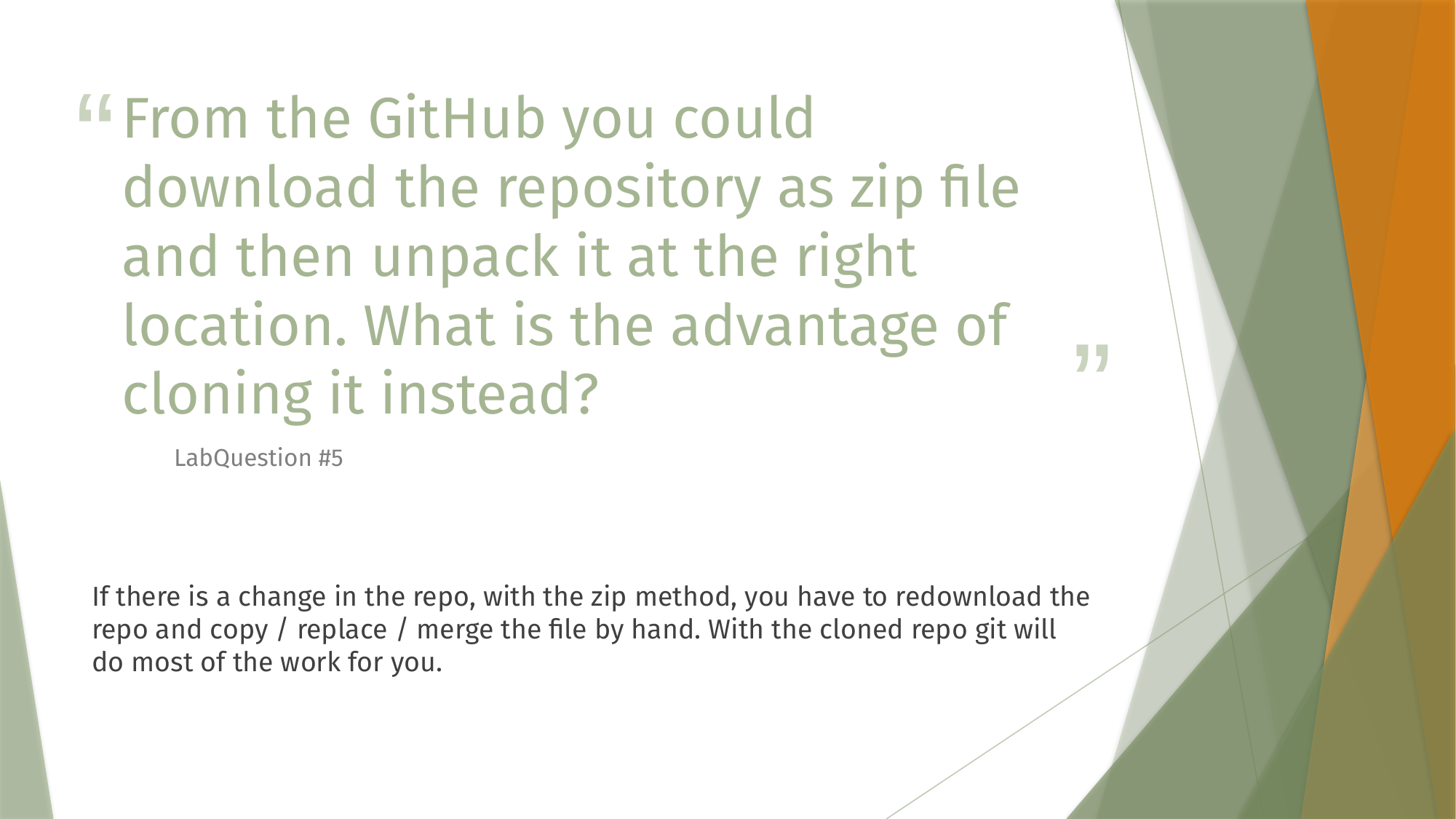

# From the GitHub you could download the repository as zip file and then unpack it at the right location. What is the advantage of cloning it instead?
LabQuestion #5
If there is a change in the repo, with the zip method, you have to redownload the repo and copy / replace / merge the file by hand. With the cloned repo git will do most of the work for you.